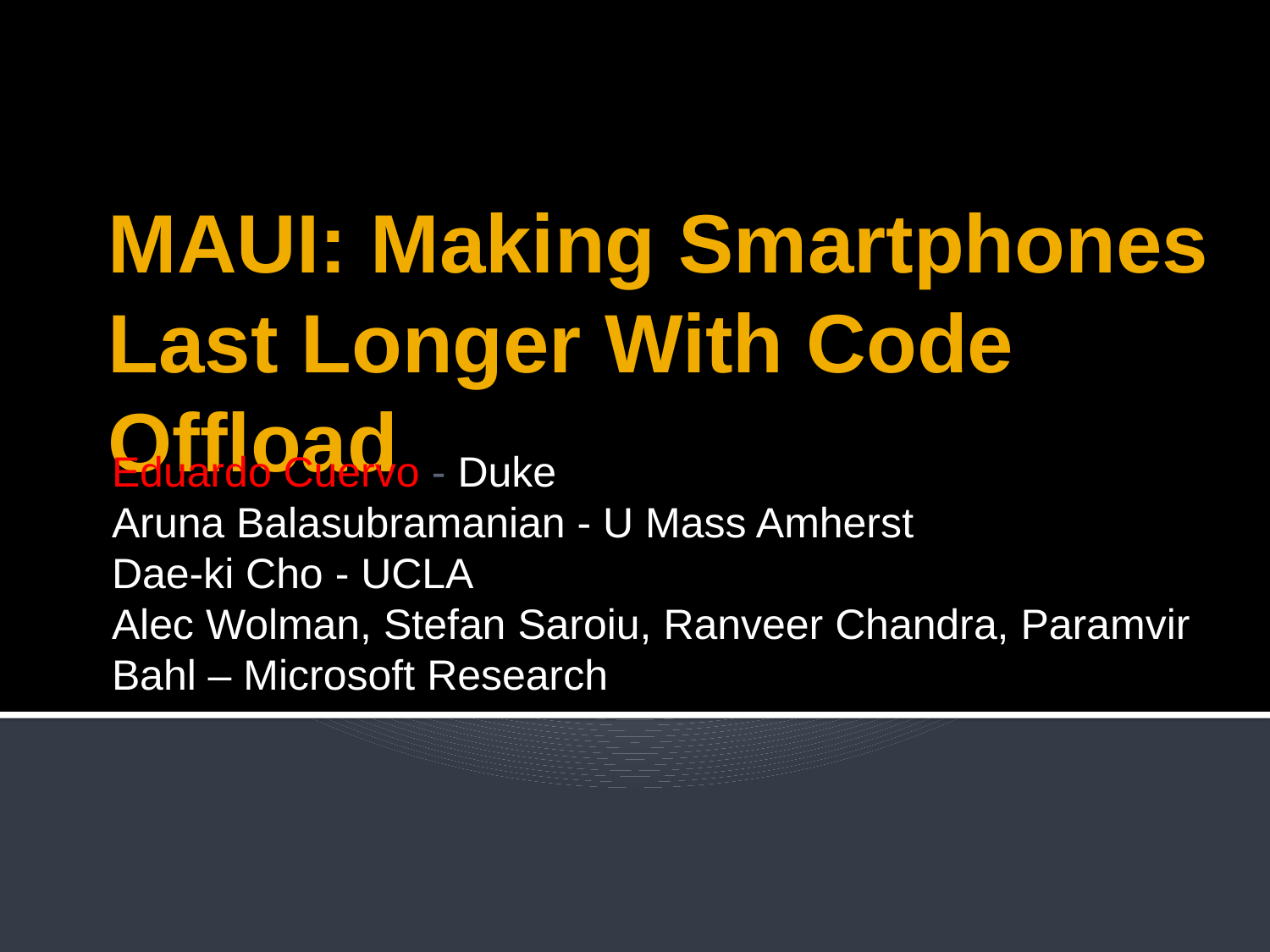

# MAUI: Making Smartphones Last Longer With Code Offload
Eduardo Cuervo - Duke
Aruna Balasubramanian - U Mass Amherst
Dae-ki Cho - UCLA
Alec Wolman, Stefan Saroiu, Ranveer Chandra, Paramvir Bahl – Microsoft Research